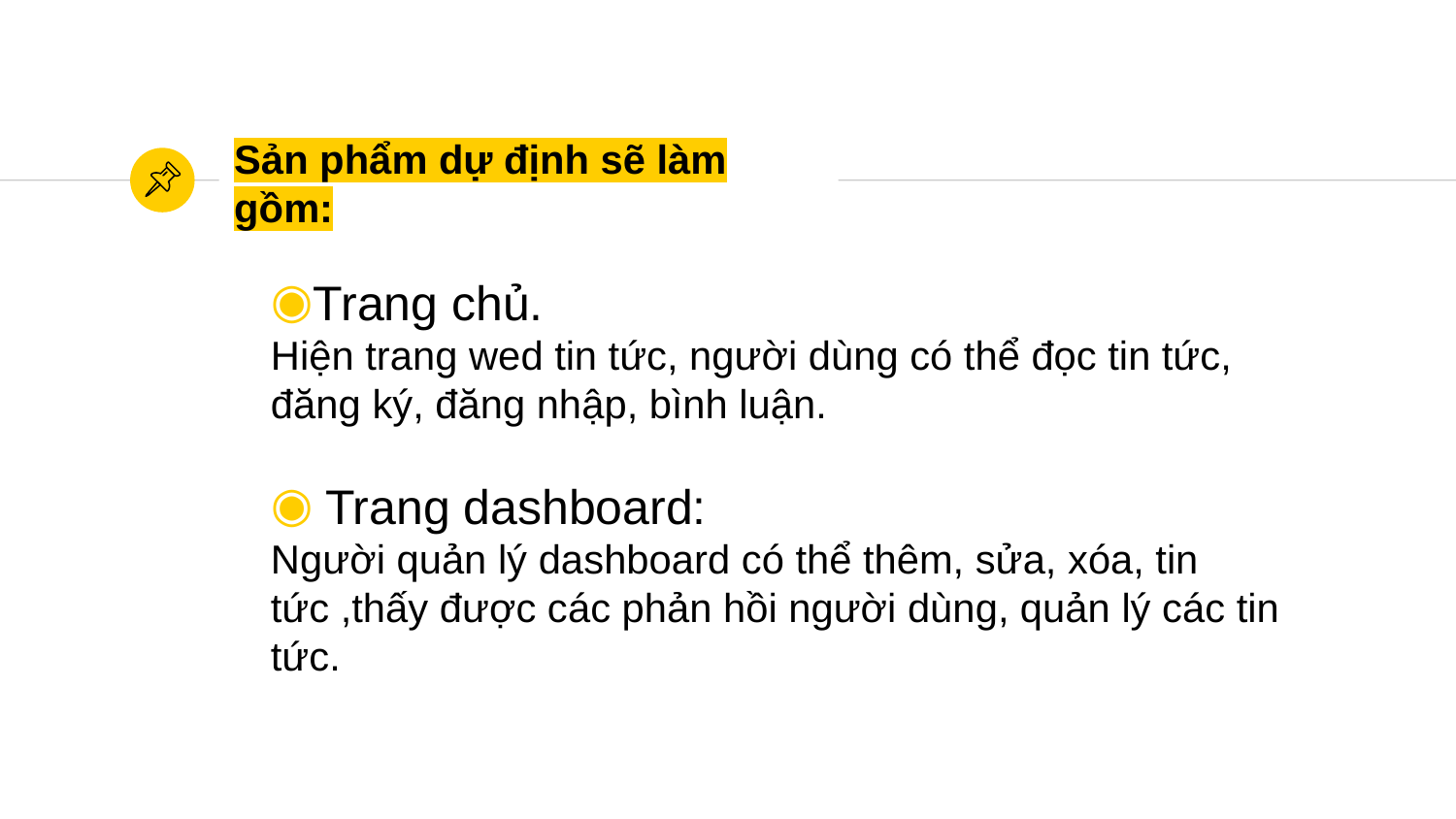

Sản phẩm dự định sẽ làm gồm:

Trang chủ.
Hiện trang wed tin tức, người dùng có thể đọc tin tức, đăng ký, đăng nhập, bình luận.

Trang dashboard:
Người quản lý dashboard có thể thêm, sửa, xóa, tin tức ,thấy được các phản hồi người dùng, quản lý các tin tức.